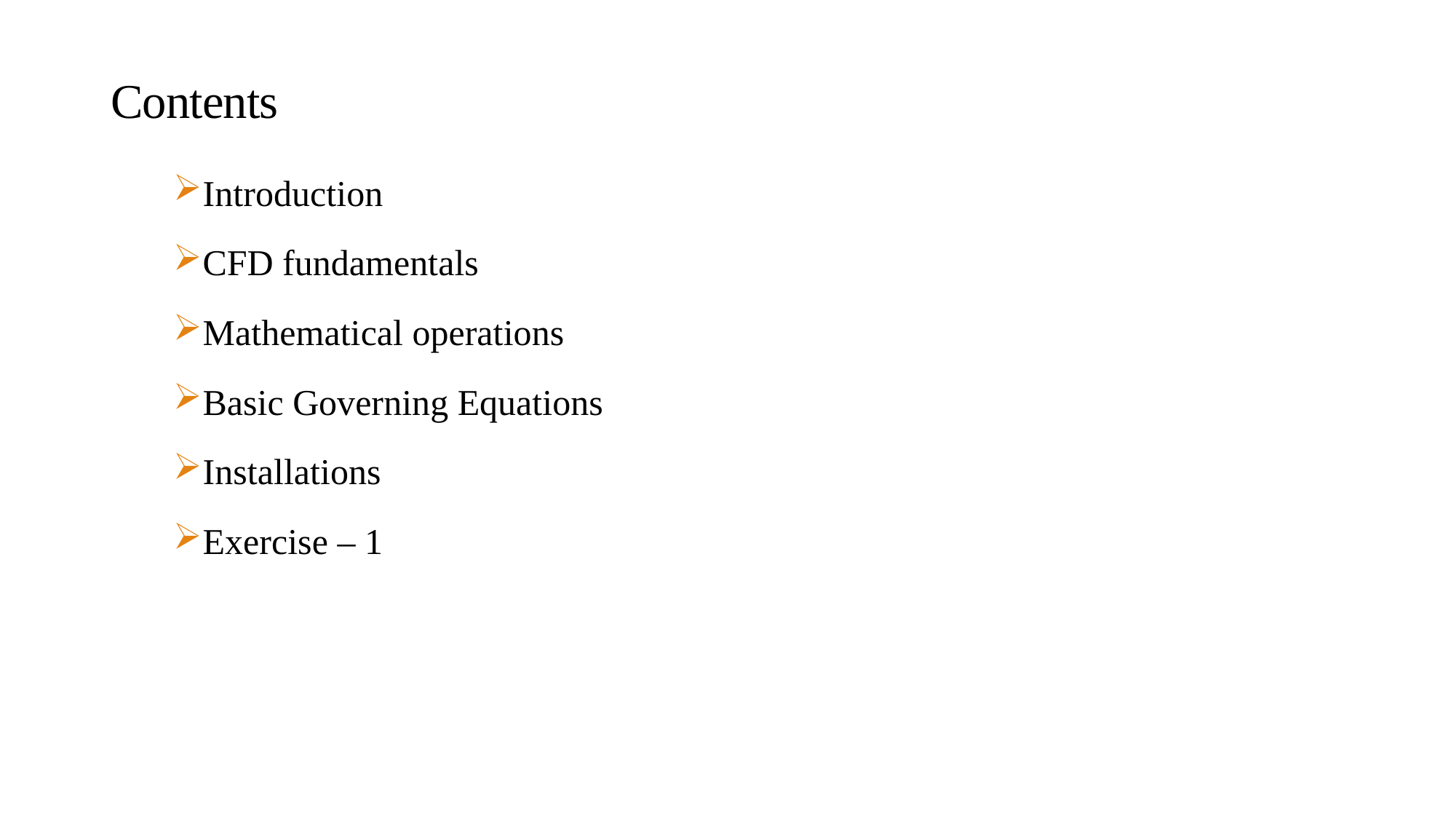

# Contents
Introduction
CFD fundamentals
Mathematical operations
Basic Governing Equations
Installations
Exercise – 1